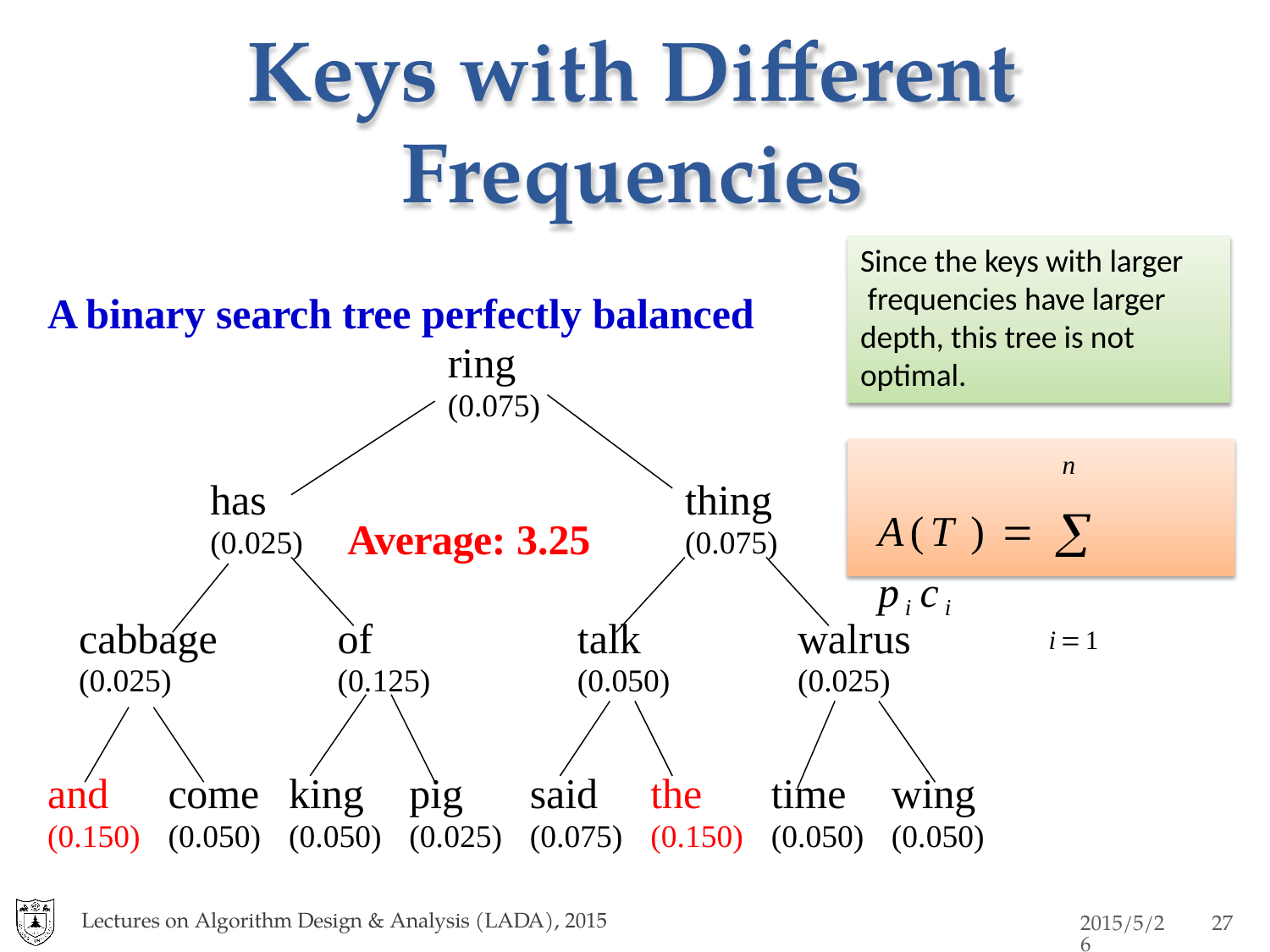

# Keys with Different  Frequencies

Since the keys with larger  frequencies have larger  depth, this tree is not  optimal.
A binary search tree perfectly balanced
ring
(0.075)

n
A(T ) = ∑ pici
i=1
has
(0.025)
thing
(0.075)
Average: 3.25

cabbage
(0.025)
of
(0.125)
talk
(0.050)
walrus
(0.025)

and
(0.150)
come
(0.050)
king
(0.050)
pig
(0.025)
said
(0.075)
the
(0.150)
time
(0.050)
wing
(0.050)
Lectures on Algorithm Design & Analysis (LADA), 2015
2015/5/26
27